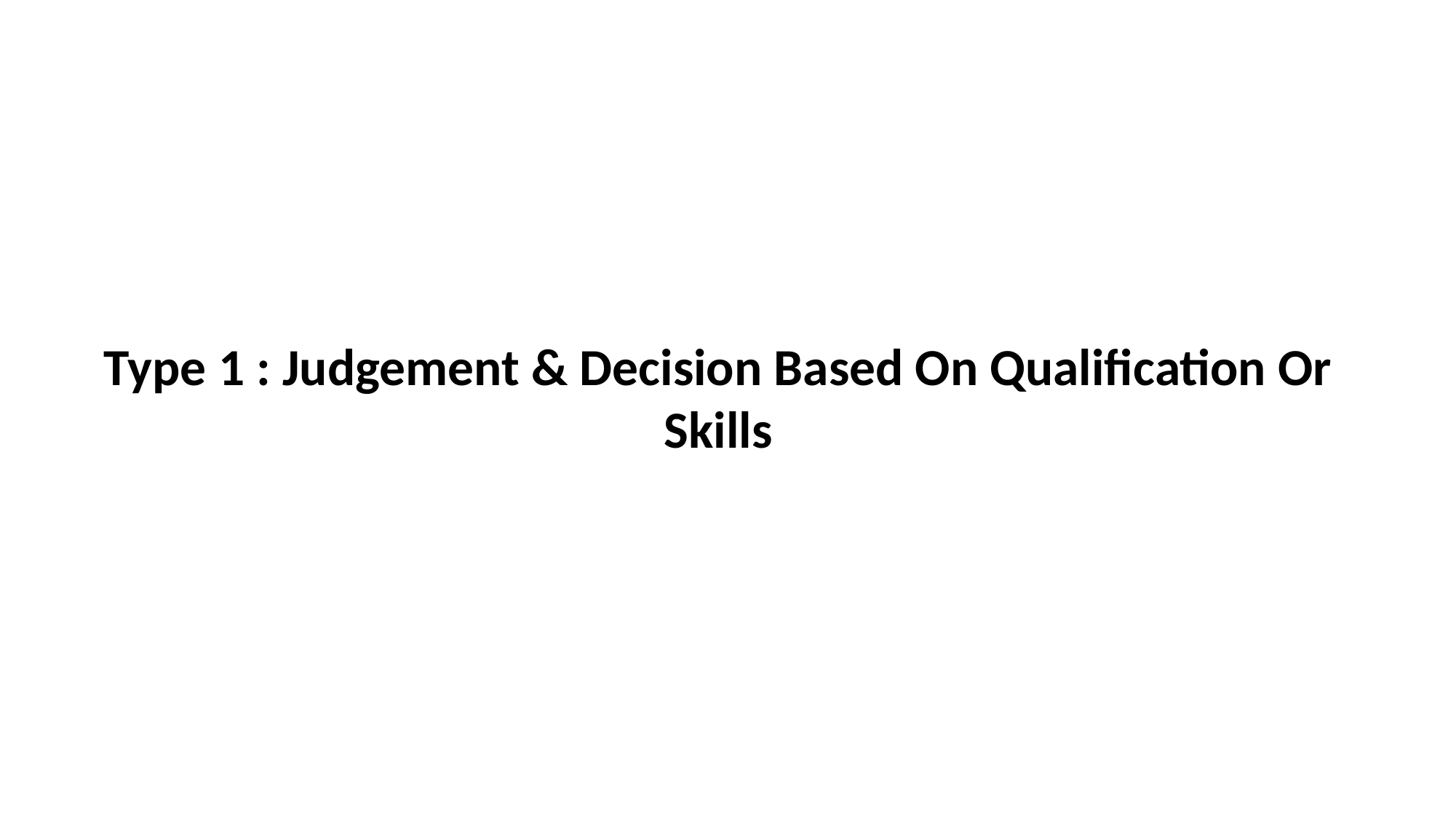

# Type 1 : Judgement & Decision Based On Qualification Or Skills